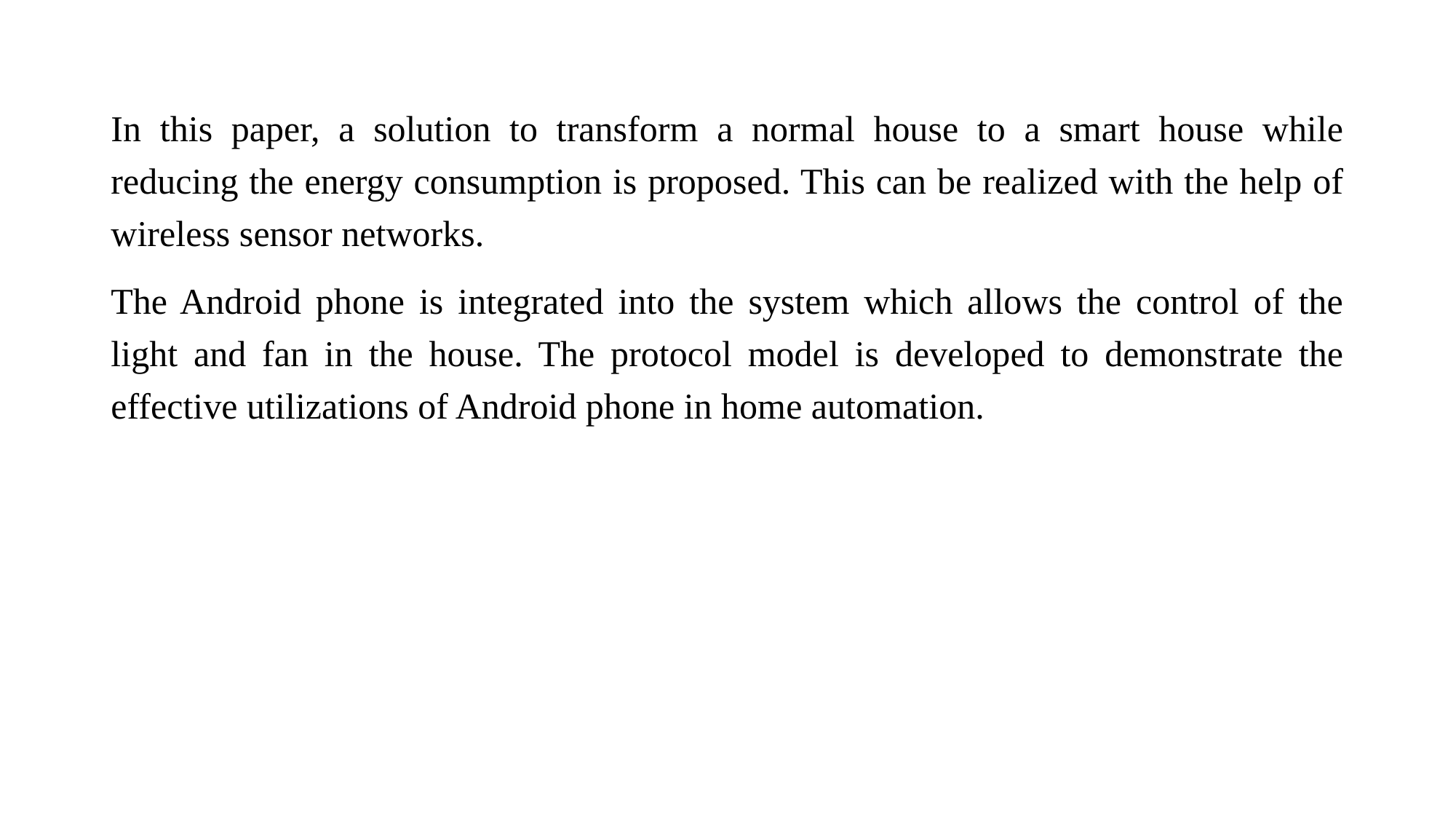

In this paper, a solution to transform a normal house to a smart house while reducing the energy consumption is proposed. This can be realized with the help of wireless sensor networks.
The Android phone is integrated into the system which allows the control of the light and fan in the house. The protocol model is developed to demonstrate the effective utilizations of Android phone in home automation.